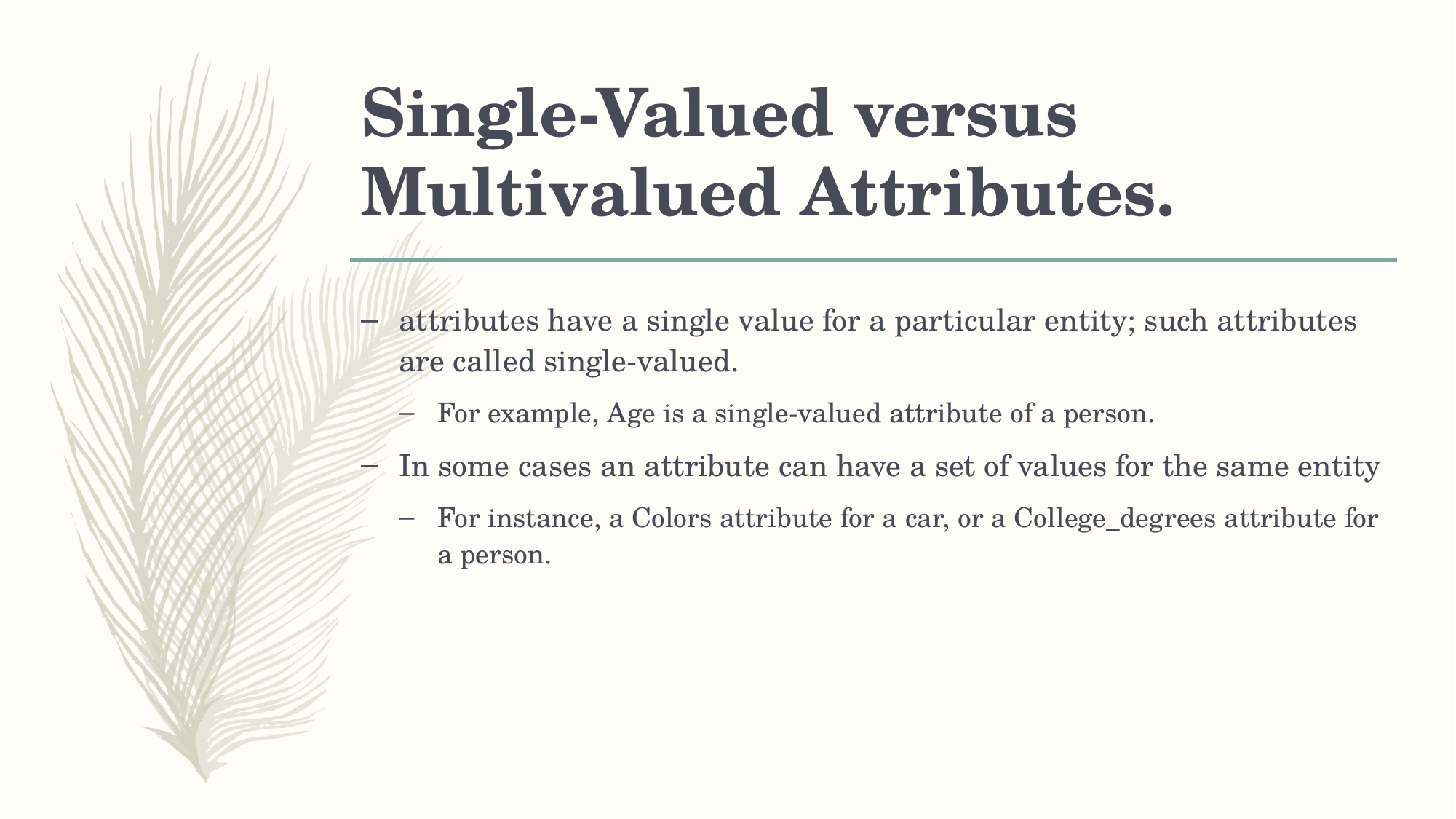

# Single-Valued versus Multivalued Attributes.
attributes have a single value for a particular entity; such attributes are called single-valued.
For example, Age is a single-valued attribute of a person.
In some cases an attribute can have a set of values for the same entity
For instance, a Colors attribute for a car, or a College_degrees attribute for a person.